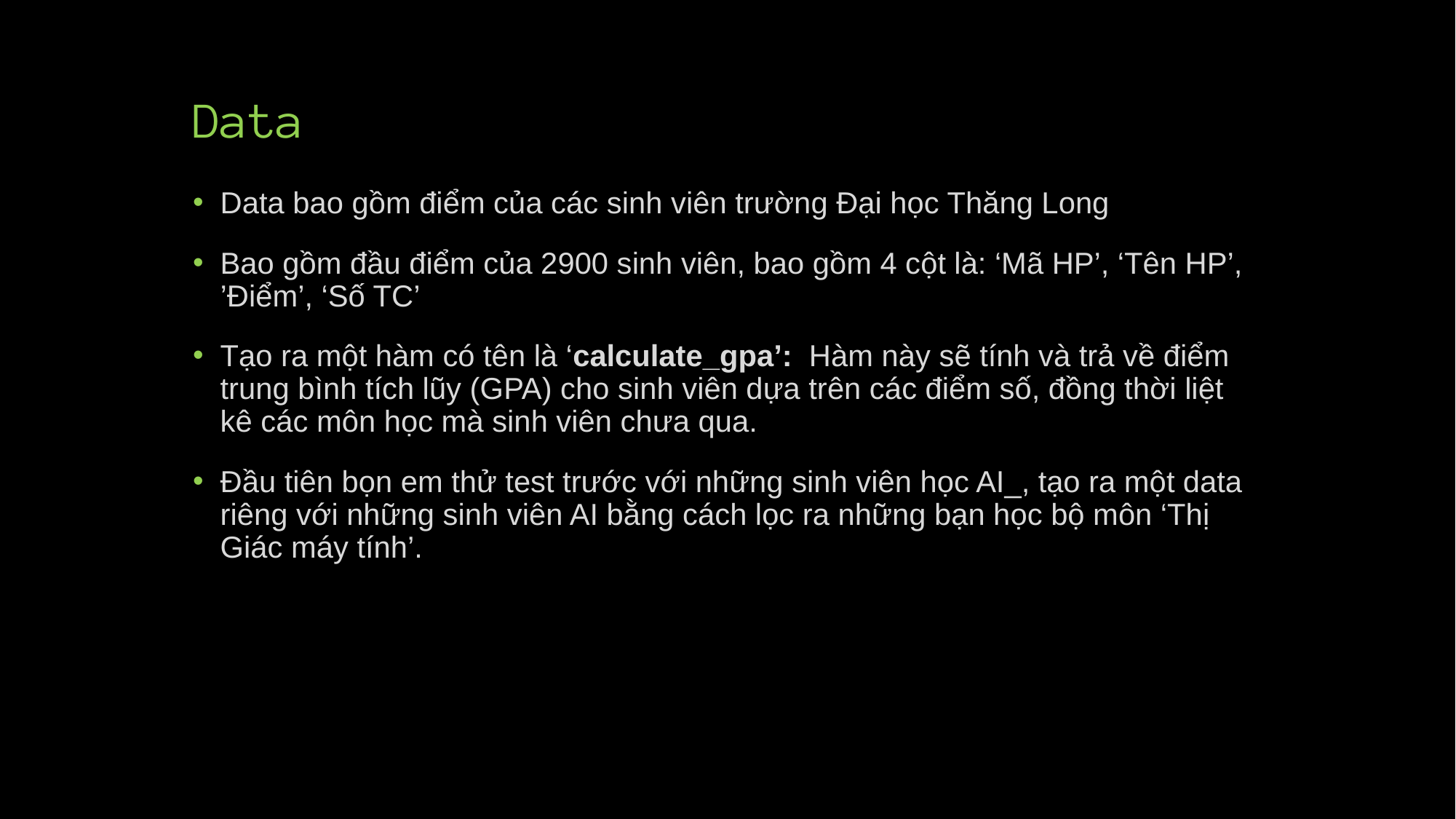

# Data
Data bao gồm điểm của các sinh viên trường Đại học Thăng Long
Bao gồm đầu điểm của 2900 sinh viên, bao gồm 4 cột là: ‘Mã HP’, ‘Tên HP’, ’Điểm’, ‘Số TC’
Tạo ra một hàm có tên là ‘calculate_gpa’:  Hàm này sẽ tính và trả về điểm trung bình tích lũy (GPA) cho sinh viên dựa trên các điểm số, đồng thời liệt kê các môn học mà sinh viên chưa qua.
Đầu tiên bọn em thử test trước với những sinh viên học AI_, tạo ra một data riêng với những sinh viên AI bằng cách lọc ra những bạn học bộ môn ‘Thị Giác máy tính’.